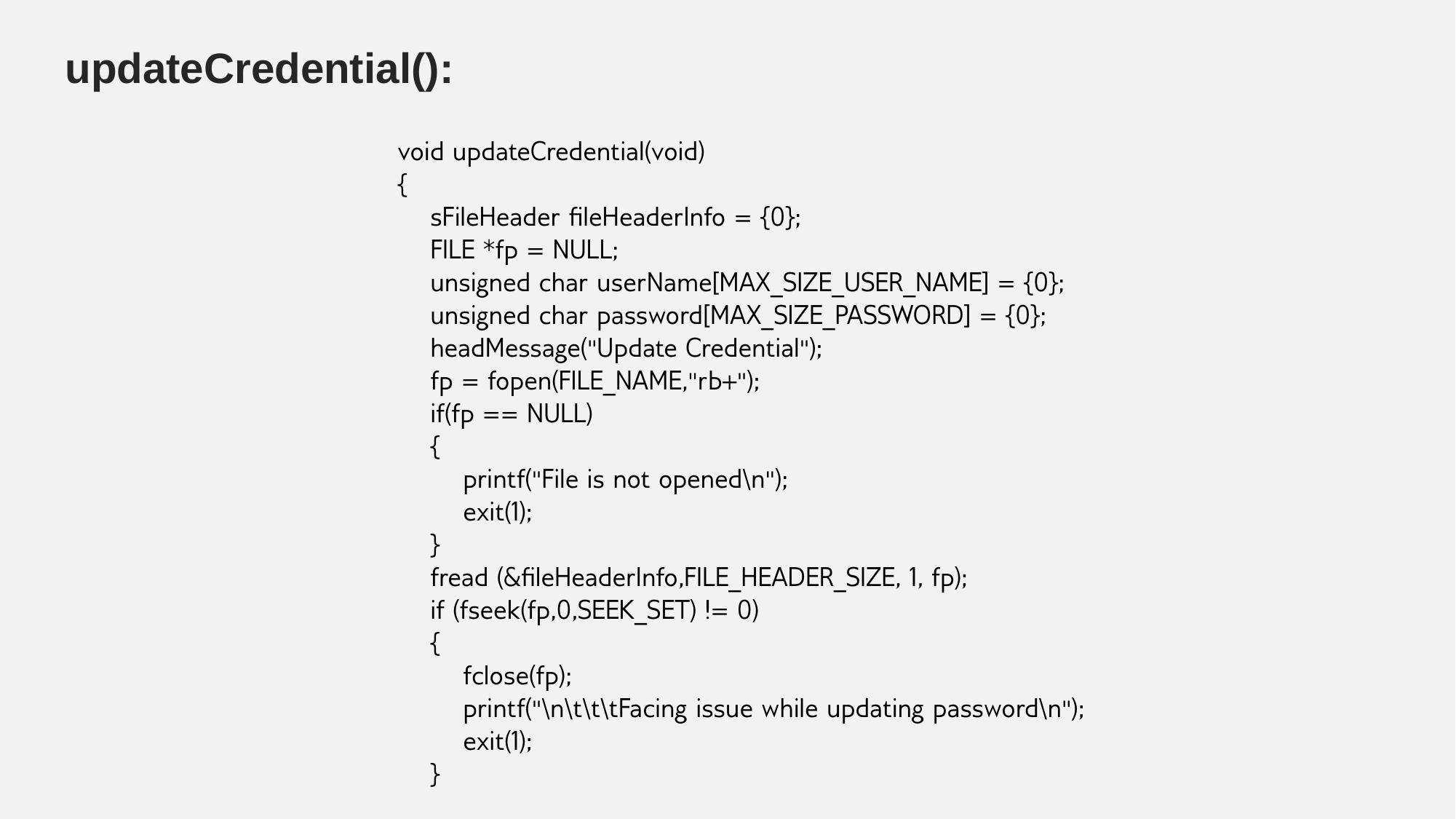

updateCredential():
void updateCredential(void)
{
    sFileHeader fileHeaderInfo = {0};
    FILE *fp = NULL;
    unsigned char userName[MAX_SIZE_USER_NAME] = {0};
    unsigned char password[MAX_SIZE_PASSWORD] = {0};
    headMessage("Update Credential");
    fp = fopen(FILE_NAME,"rb+");
    if(fp == NULL)
    {
        printf("File is not opened\n");
        exit(1);
    }
    fread (&fileHeaderInfo,FILE_HEADER_SIZE, 1, fp);
    if (fseek(fp,0,SEEK_SET) != 0)
    {
        fclose(fp);
        printf("\n\t\t\tFacing issue while updating password\n");
        exit(1);
    }